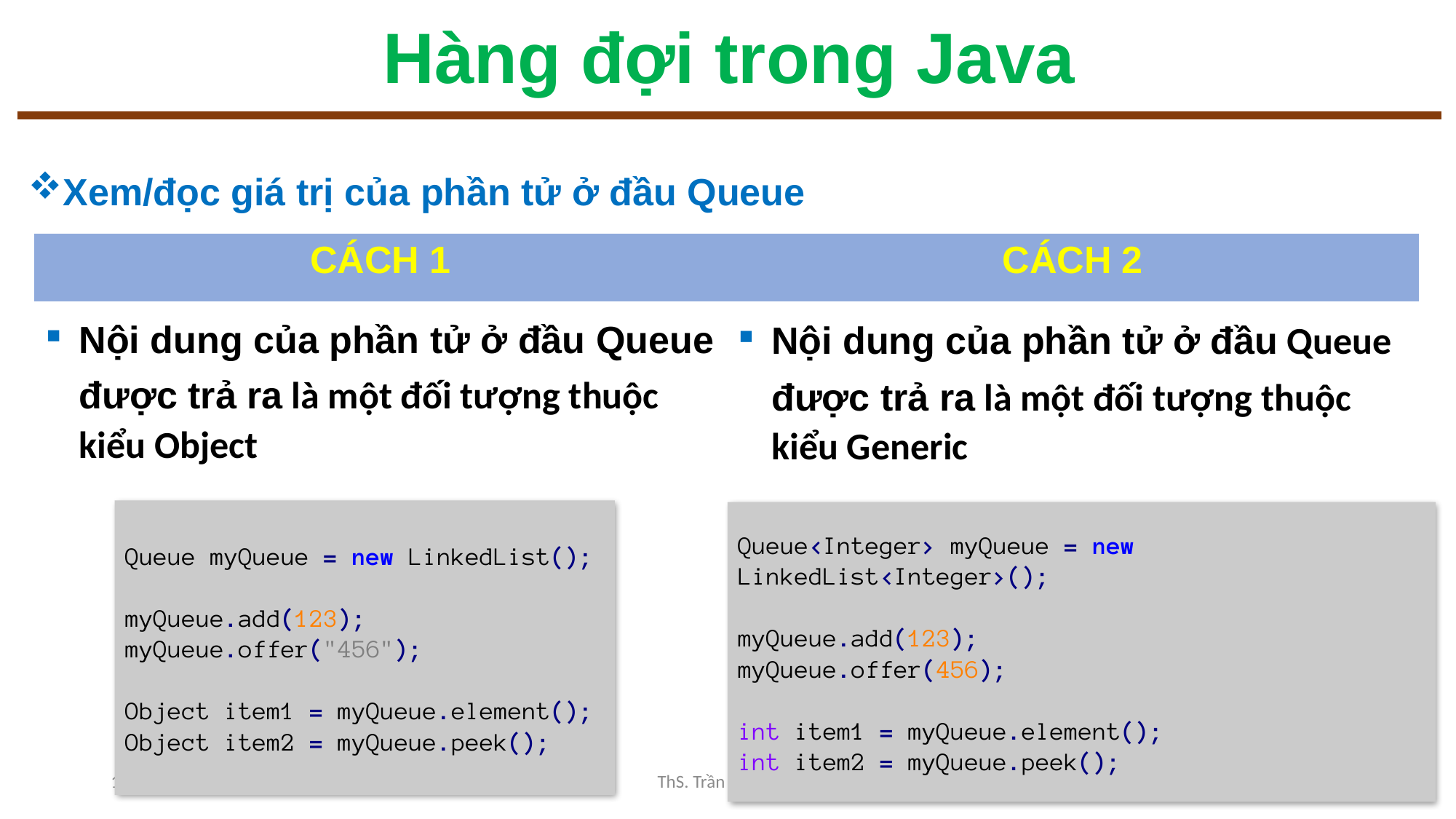

# Hàng đợi trong Java
Xem/đọc giá trị của phần tử ở đầu Queue
| CÁCH 1 | CÁCH 2 |
| --- | --- |
| Nội dung của phần tử ở đầu Queue được trả ra là một đối tượng thuộc kiểu Object | Nội dung của phần tử ở đầu Queue được trả ra là một đối tượng thuộc kiểu Generic |
Queue myQueue = new LinkedList();

myQueue.add(123); myQueue.offer("456");

Object item1 = myQueue.element(); Object item2 = myQueue.peek();
Queue<Integer> myQueue = new LinkedList<Integer>();

myQueue.add(123);
myQueue.offer(456);

int item1 = myQueue.element();
int item2 = myQueue.peek();
10/11/2022
ThS. Trần Đức Hiếu
60